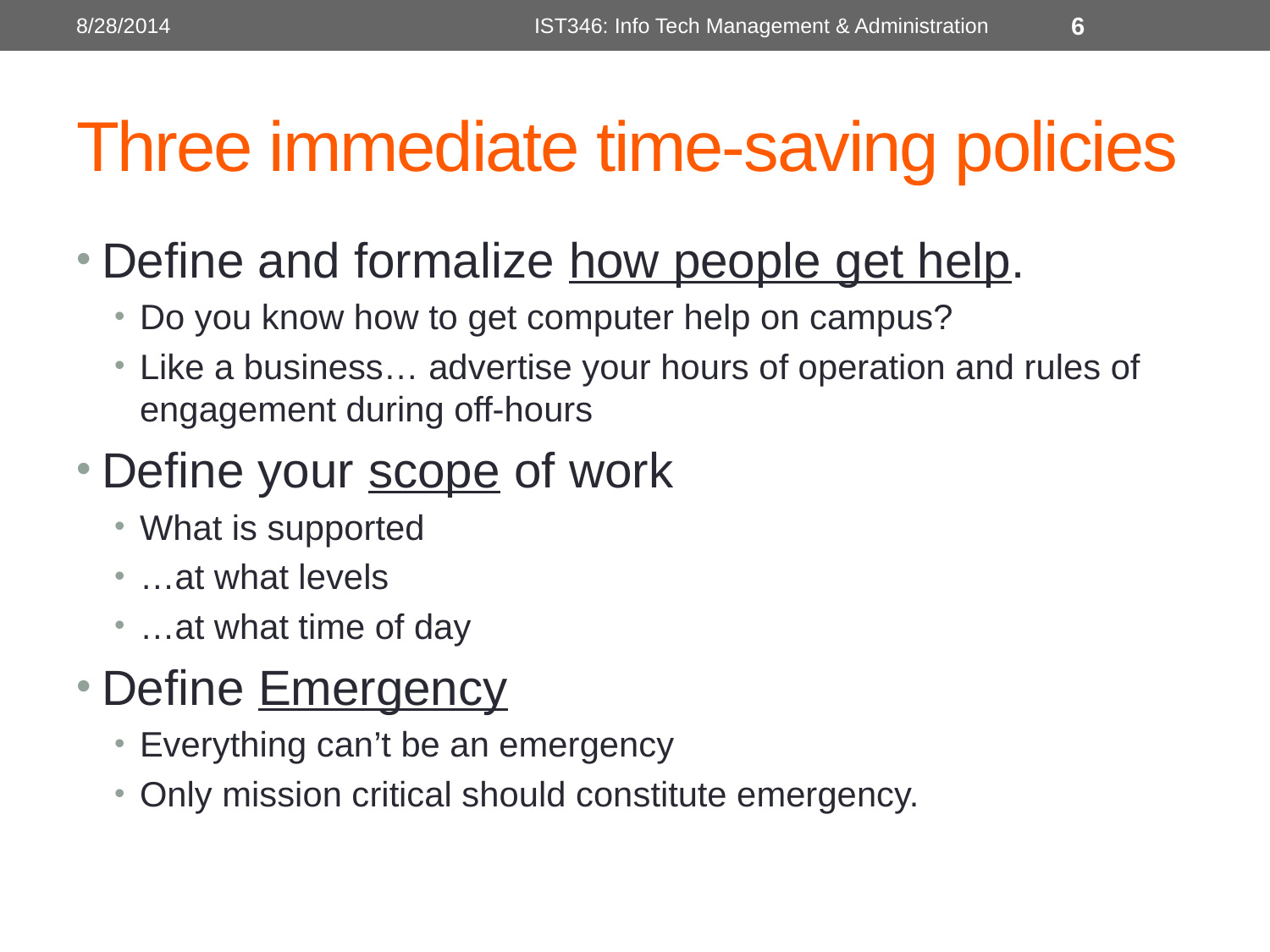

8/28/2014
IST346: Info Tech Management & Administration
6
# Three immediate time-saving policies
Define and formalize how people get help.
Do you know how to get computer help on campus?
Like a business… advertise your hours of operation and rules of engagement during off-hours
Define your scope of work
What is supported
…at what levels
…at what time of day
Define Emergency
Everything can’t be an emergency
Only mission critical should constitute emergency.